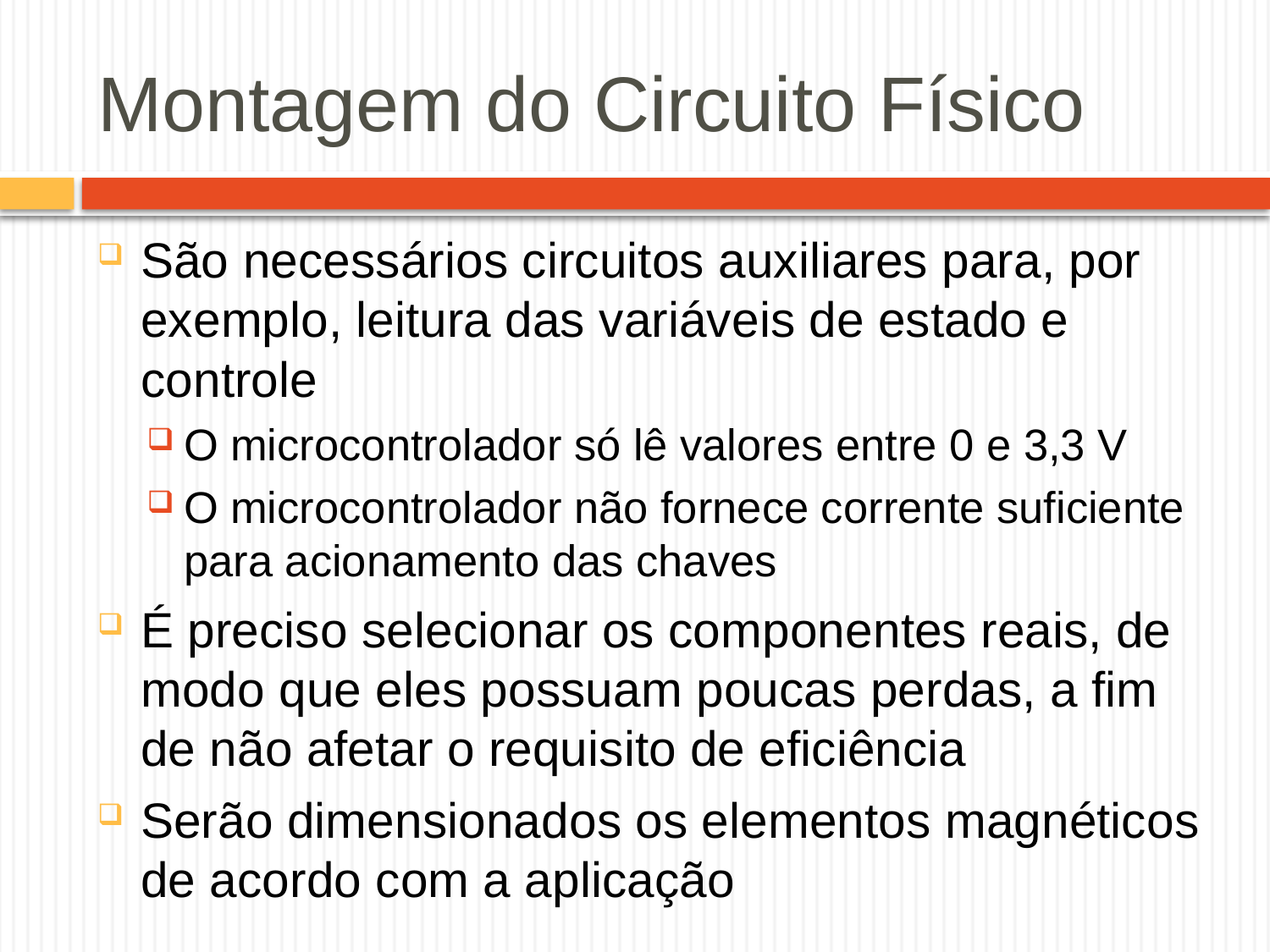

# Montagem do Circuito Físico
São necessários circuitos auxiliares para, por exemplo, leitura das variáveis de estado e controle
O microcontrolador só lê valores entre 0 e 3,3 V
O microcontrolador não fornece corrente suficiente para acionamento das chaves
É preciso selecionar os componentes reais, de modo que eles possuam poucas perdas, a fim de não afetar o requisito de eficiência
Serão dimensionados os elementos magnéticos de acordo com a aplicação